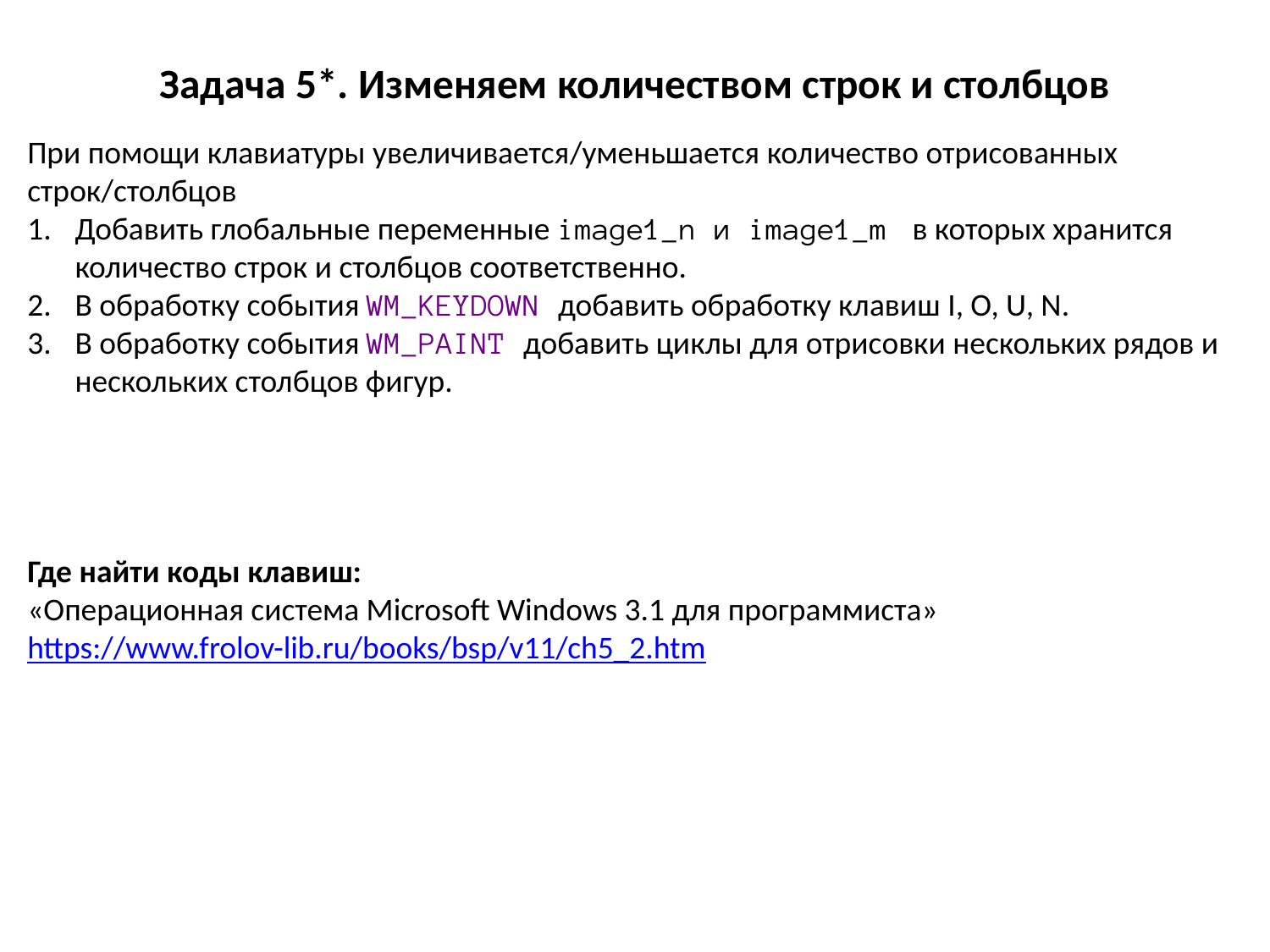

# Задача 5*. Изменяем количеством строк и столбцов
При помощи клавиатуры увеличивается/уменьшается количество отрисованных строк/столбцов
Добавить глобальные переменные image1_n и image1_m  в которых хранится количество строк и столбцов соответственно.
В обработку события WM_KEYDOWN добавить обработку клавиш I, O, U, N.
В обработку события WM_PAINT добавить циклы для отрисовки нескольких рядов и нескольких столбцов фигур.

Где найти коды клавиш:
«Операционная система Microsoft Windows 3.1 для программиста» https://www.frolov-lib.ru/books/bsp/v11/ch5_2.htm